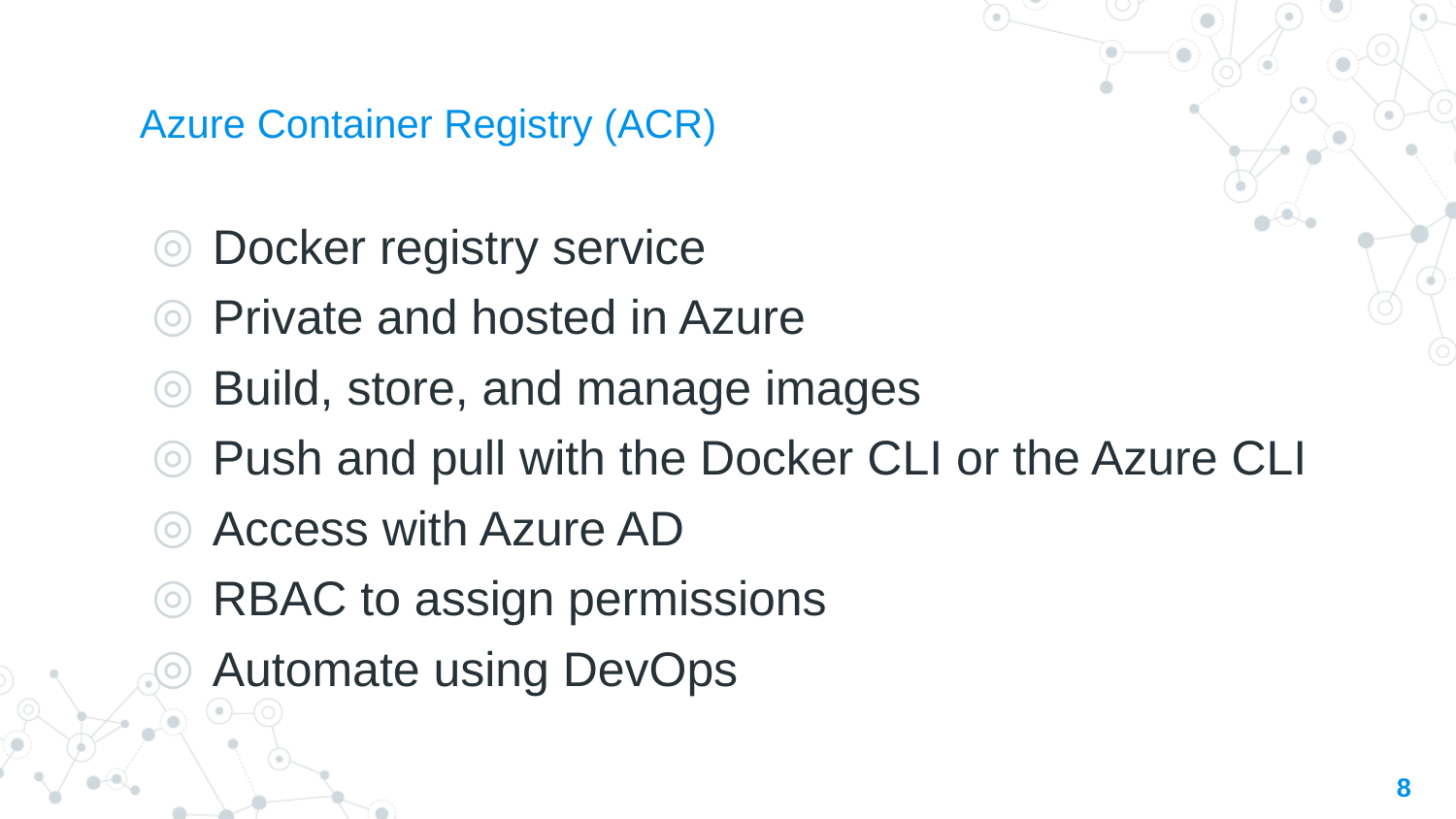

# Azure Container Registry (ACR)
Docker registry service
Private and hosted in Azure
Build, store, and manage images
Push and pull with the Docker CLI or the Azure CLI
Access with Azure AD
RBAC to assign permissions
Automate using DevOps
8